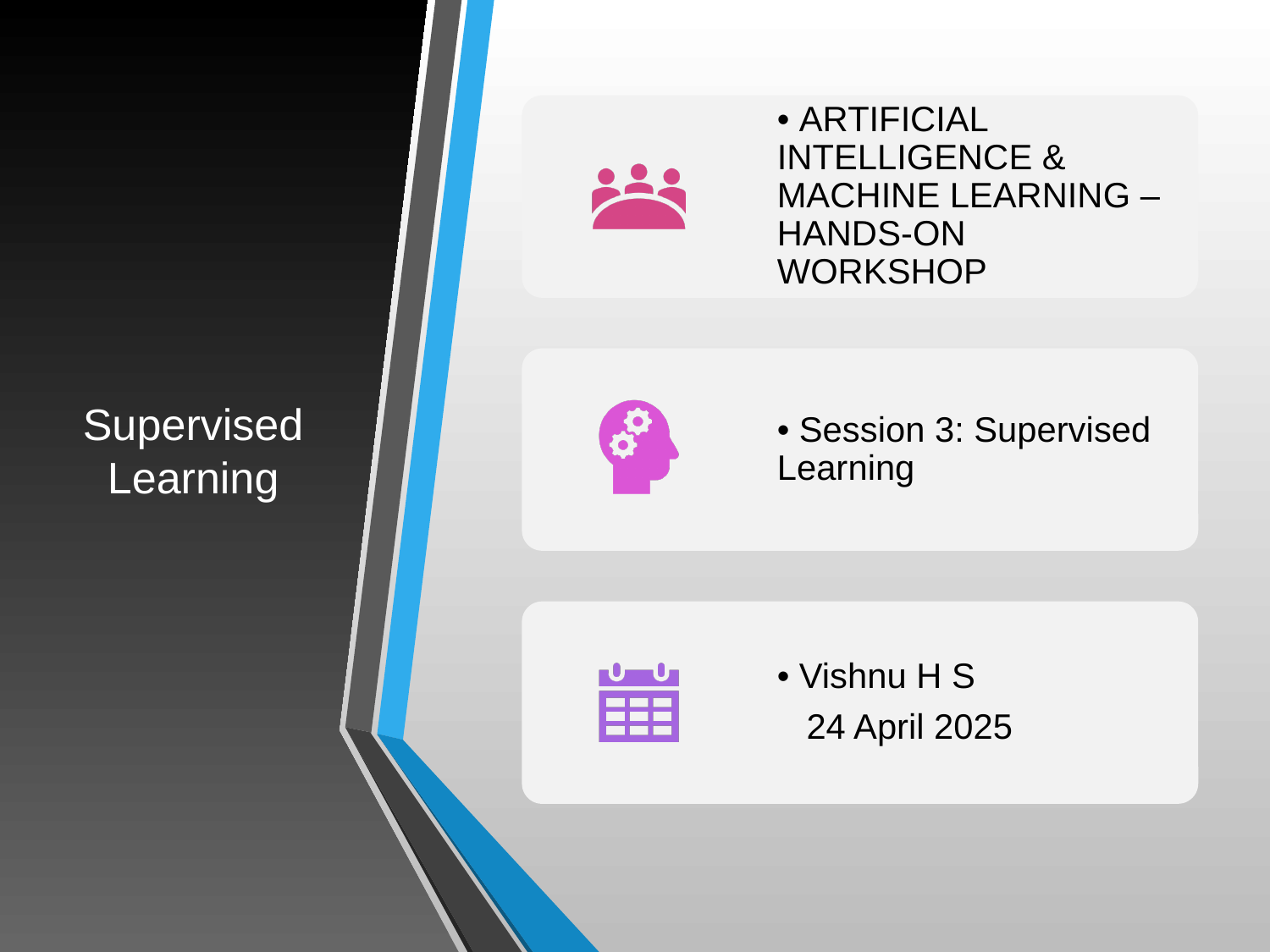

# Supervised Learning
• ARTIFICIAL INTELLIGENCE & MACHINE LEARNING – HANDS-ON WORKSHOP
• Session 3: Supervised Learning
• Vishnu H S
   24 April 2025